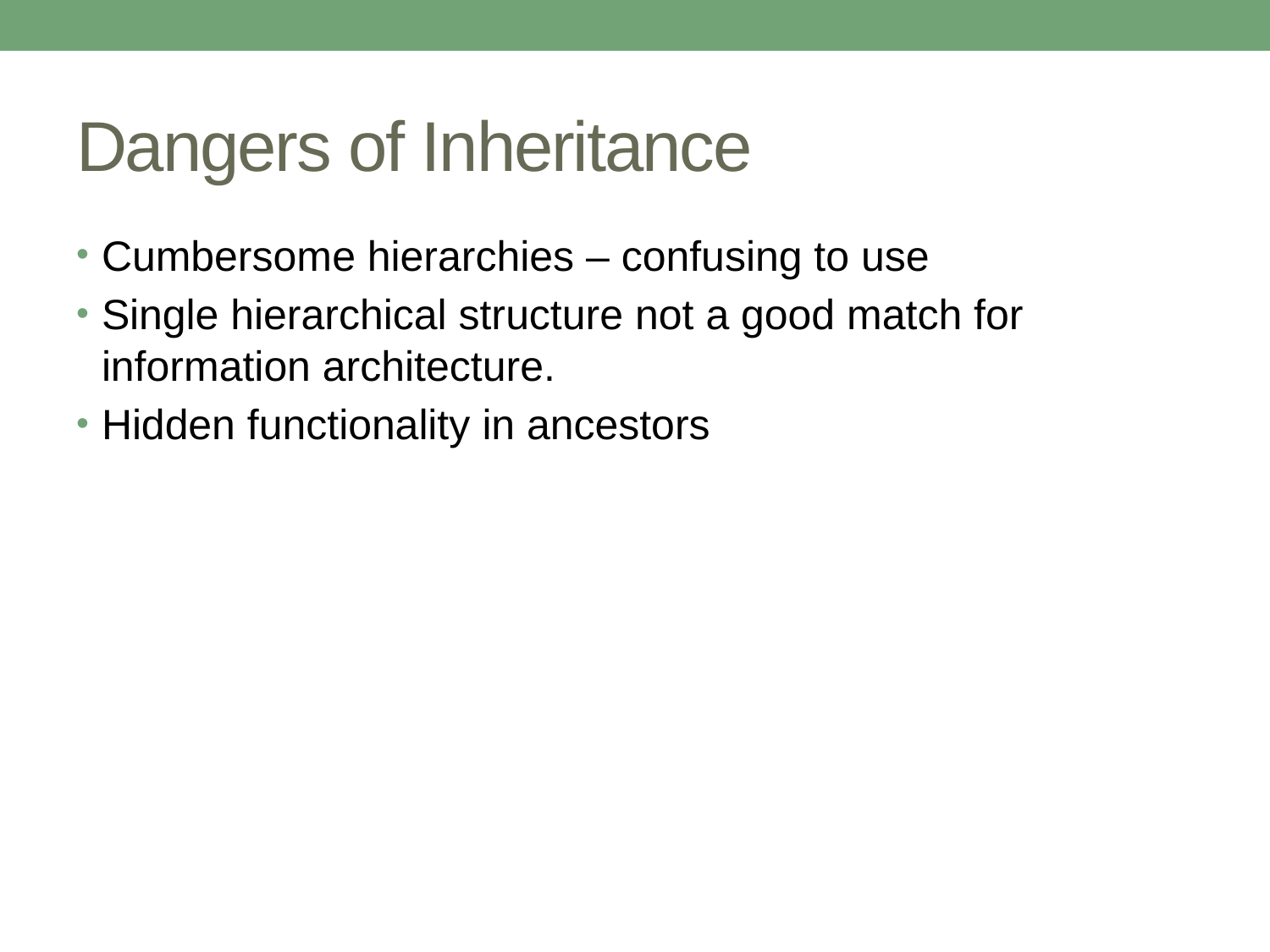

# Dangers of Inheritance
Cumbersome hierarchies – confusing to use
Single hierarchical structure not a good match for information architecture.
Hidden functionality in ancestors